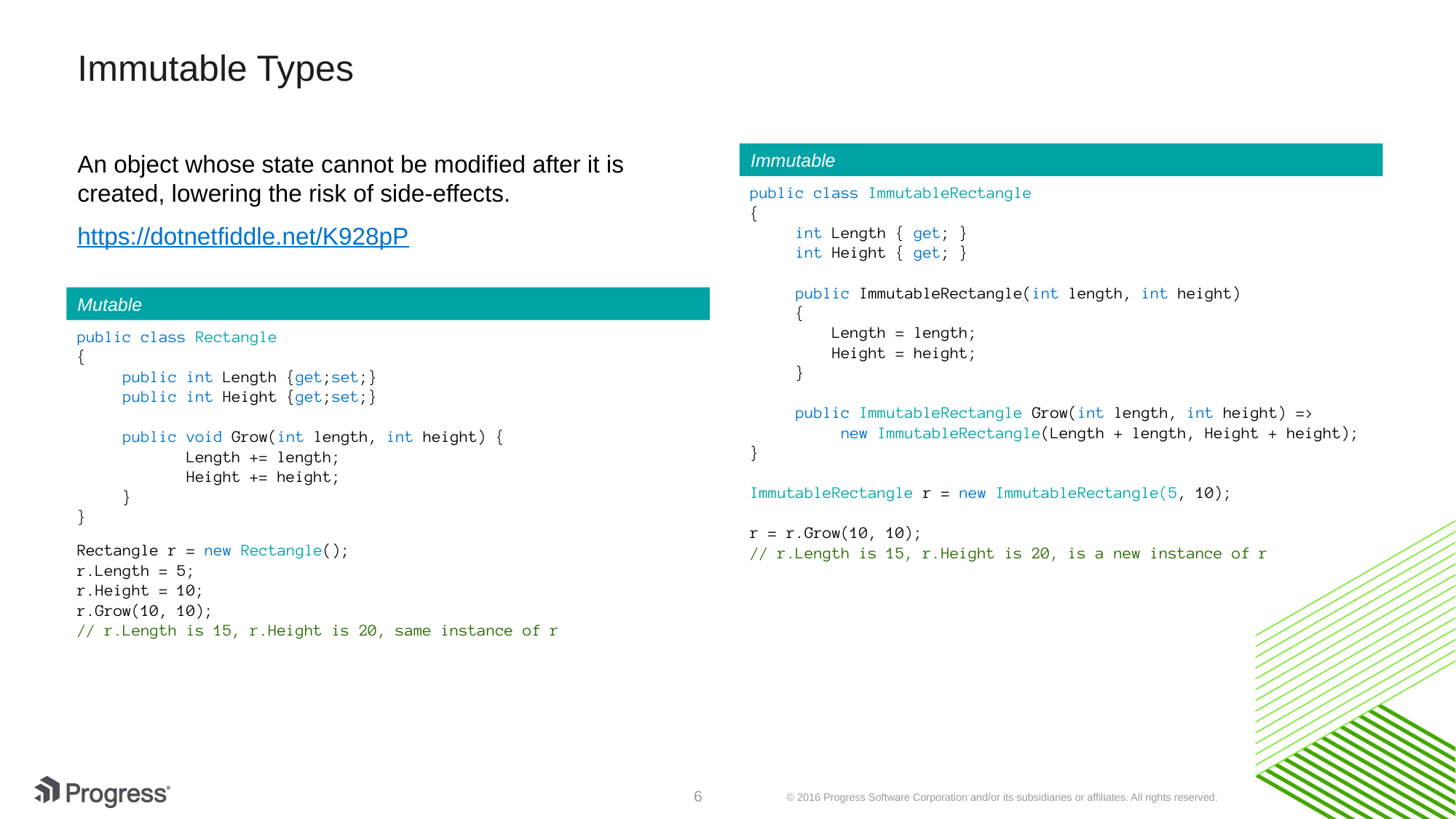

# Immutable Types
An object whose state cannot be modified after it is created, lowering the risk of side-effects.
https://dotnetfiddle.net/K928pP
Immutable
public class ImmutableRectangle
{
     int Length { get; }
     int Height { get; }

     public ImmutableRectangle(int length, int height)
     {
         Length = length;
         Height = height;
     }

     public ImmutableRectangle Grow(int length, int height) =>
          new ImmutableRectangle(Length + length, Height + height);
}

ImmutableRectangle r = new ImmutableRectangle(5, 10);
    
r = r.Grow(10, 10);
// r.Length is 15, r.Height is 20, is a new instance of r
Mutable
public class Rectangle
{   
     public int Length {get;set;}    
     public int Height {get;set;}
        
     public void Grow(int length, int height) {
            Length += length;
            Height += height;
     }
}
Rectangle r = new Rectangle();
r.Length = 5;
r.Height = 10;
r.Grow(10, 10);
// r.Length is 15, r.Height is 20, same instance of r